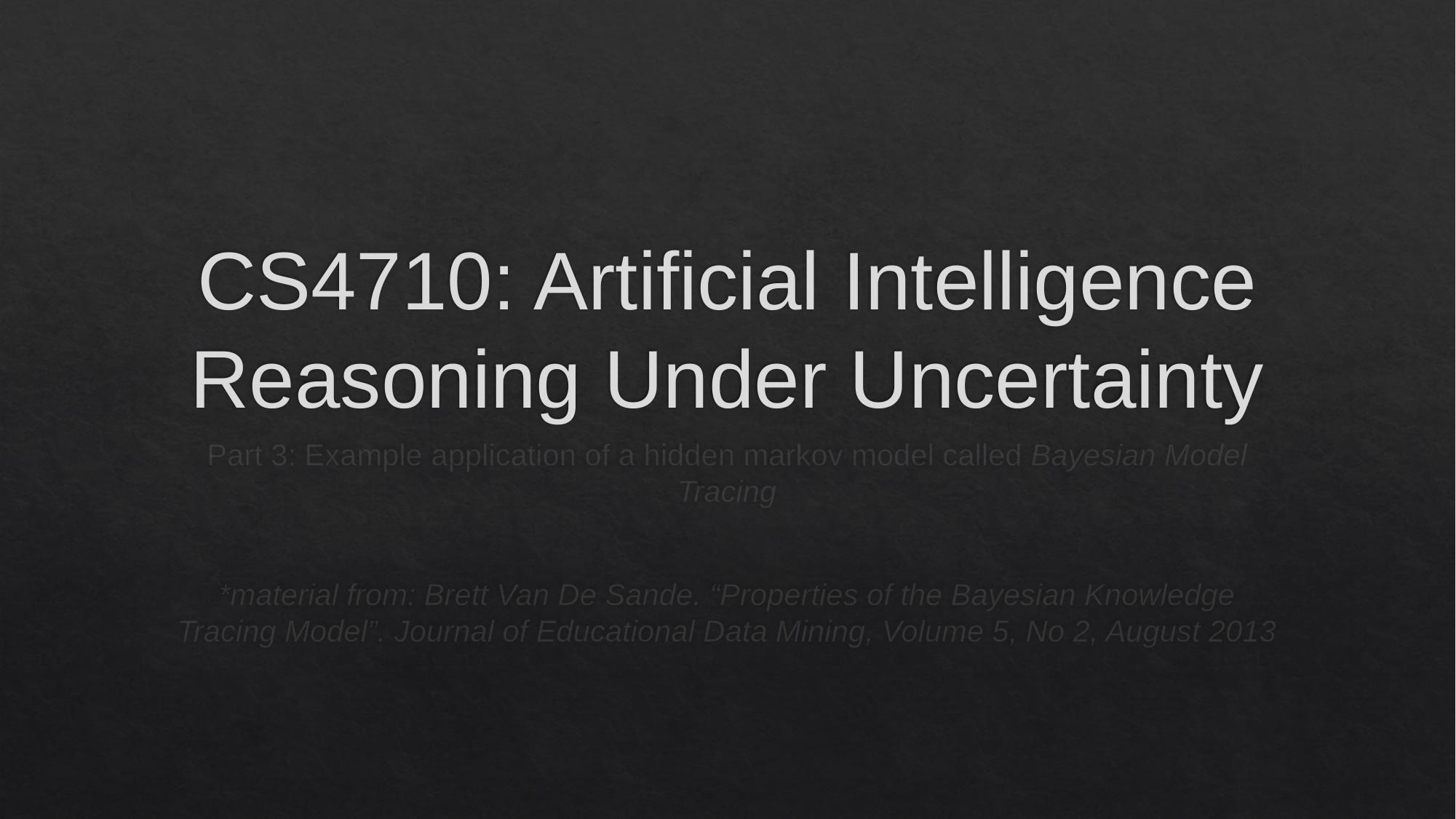

# CS4710: Artificial Intelligence Reasoning Under Uncertainty
Part 3: Example application of a hidden markov model called Bayesian Model Tracing

*material from: Brett Van De Sande. “Properties of the Bayesian Knowledge Tracing Model”. Journal of Educational Data Mining, Volume 5, No 2, August 2013